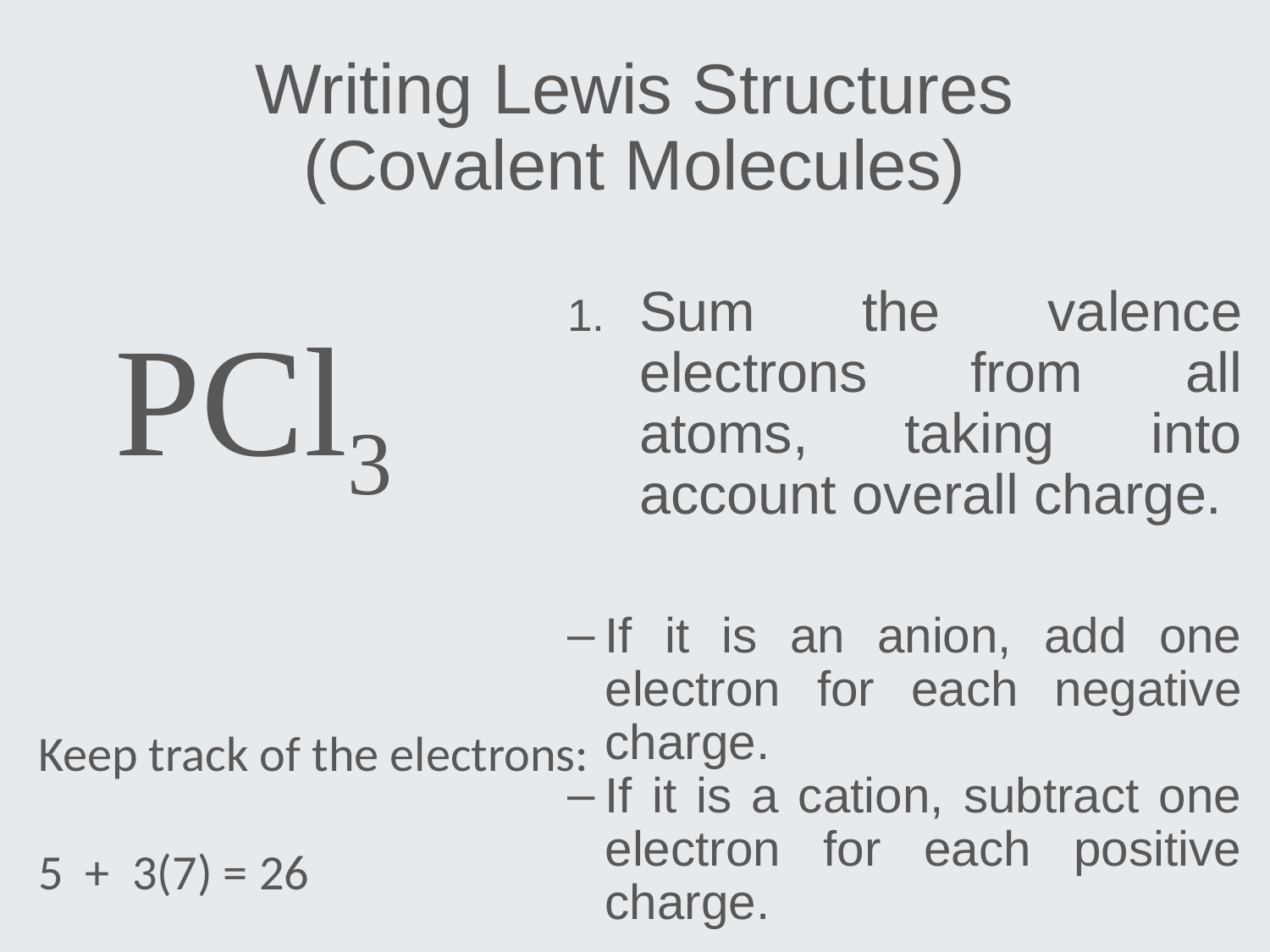

# Writing Lewis Structures (Covalent Molecules)
Sum the valence electrons from all atoms, taking into account overall charge.

If it is an anion, add one electron for each negative charge.
If it is a cation, subtract one electron for each positive charge.
PCl3
Keep track of the electrons:

5  +  3(7) = 26